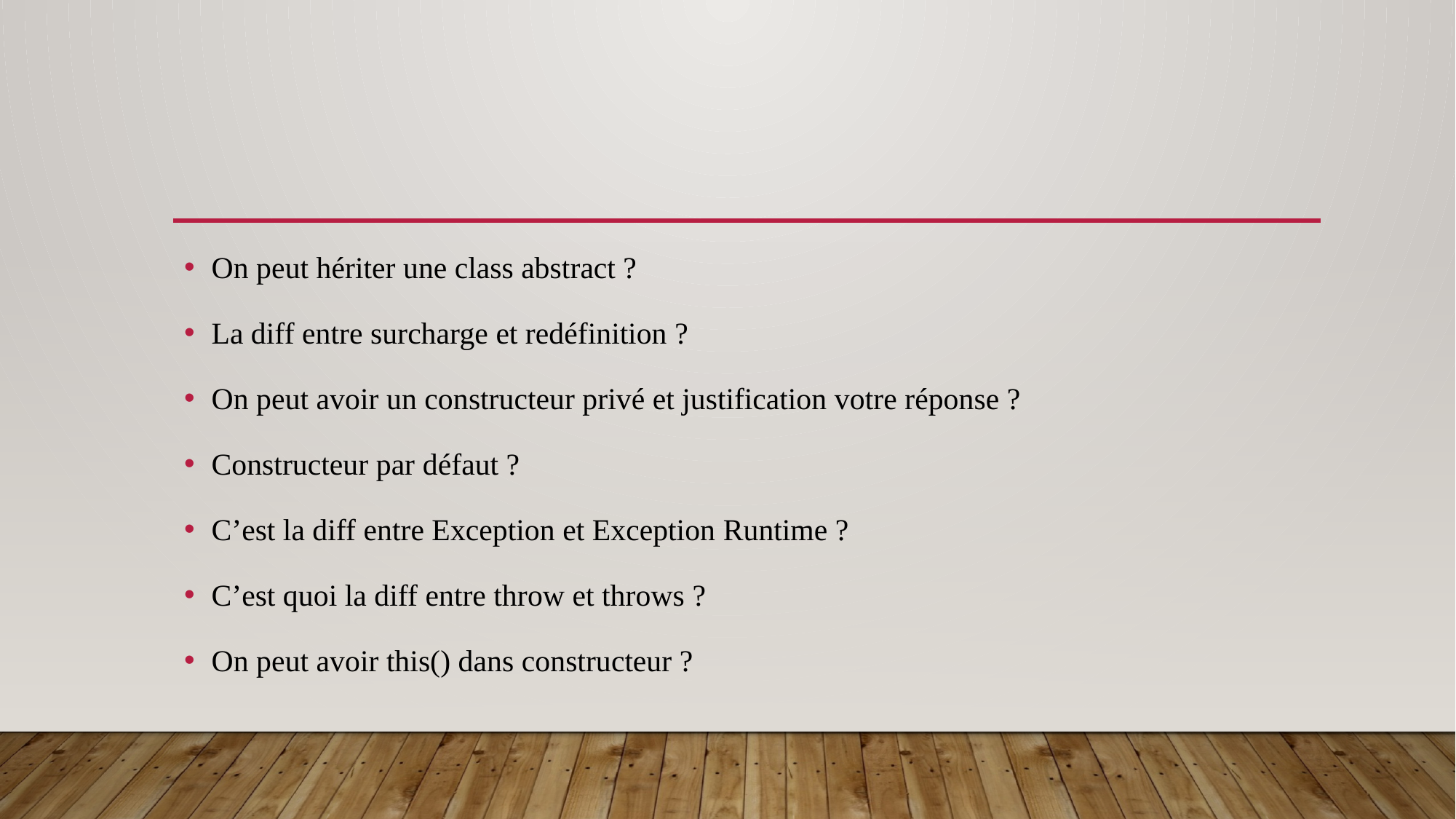

#
On peut hériter une class abstract ?
La diff entre surcharge et redéfinition ?
On peut avoir un constructeur privé et justification votre réponse ?
Constructeur par défaut ?
C’est la diff entre Exception et Exception Runtime ?
C’est quoi la diff entre throw et throws ?
On peut avoir this() dans constructeur ?